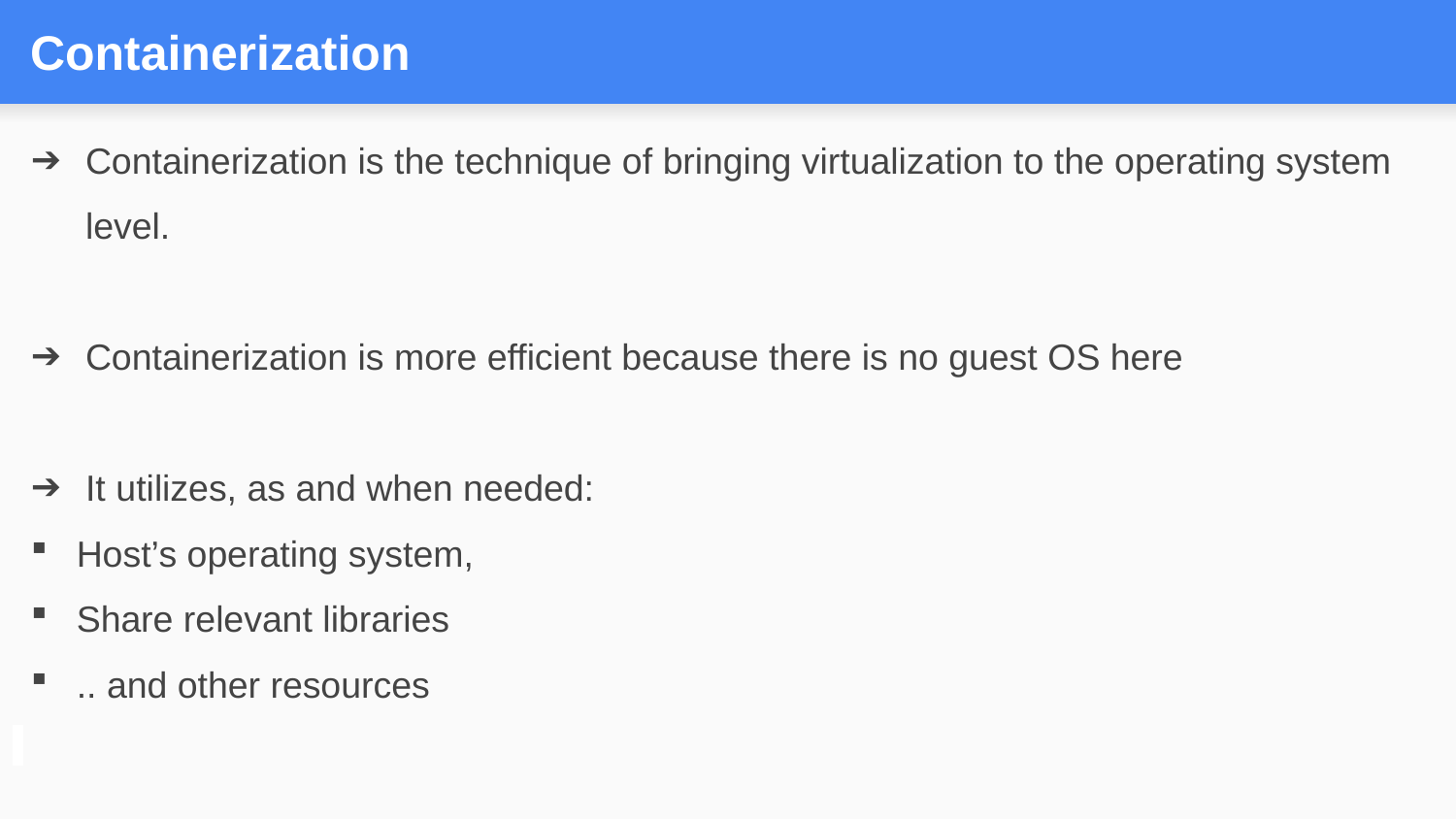

# Containerization
Containerization is the technique of bringing virtualization to the operating system level.

Containerization is more efficient because there is no guest OS here

It utilizes, as and when needed:
Host’s operating system,
Share relevant libraries
.. and other resources